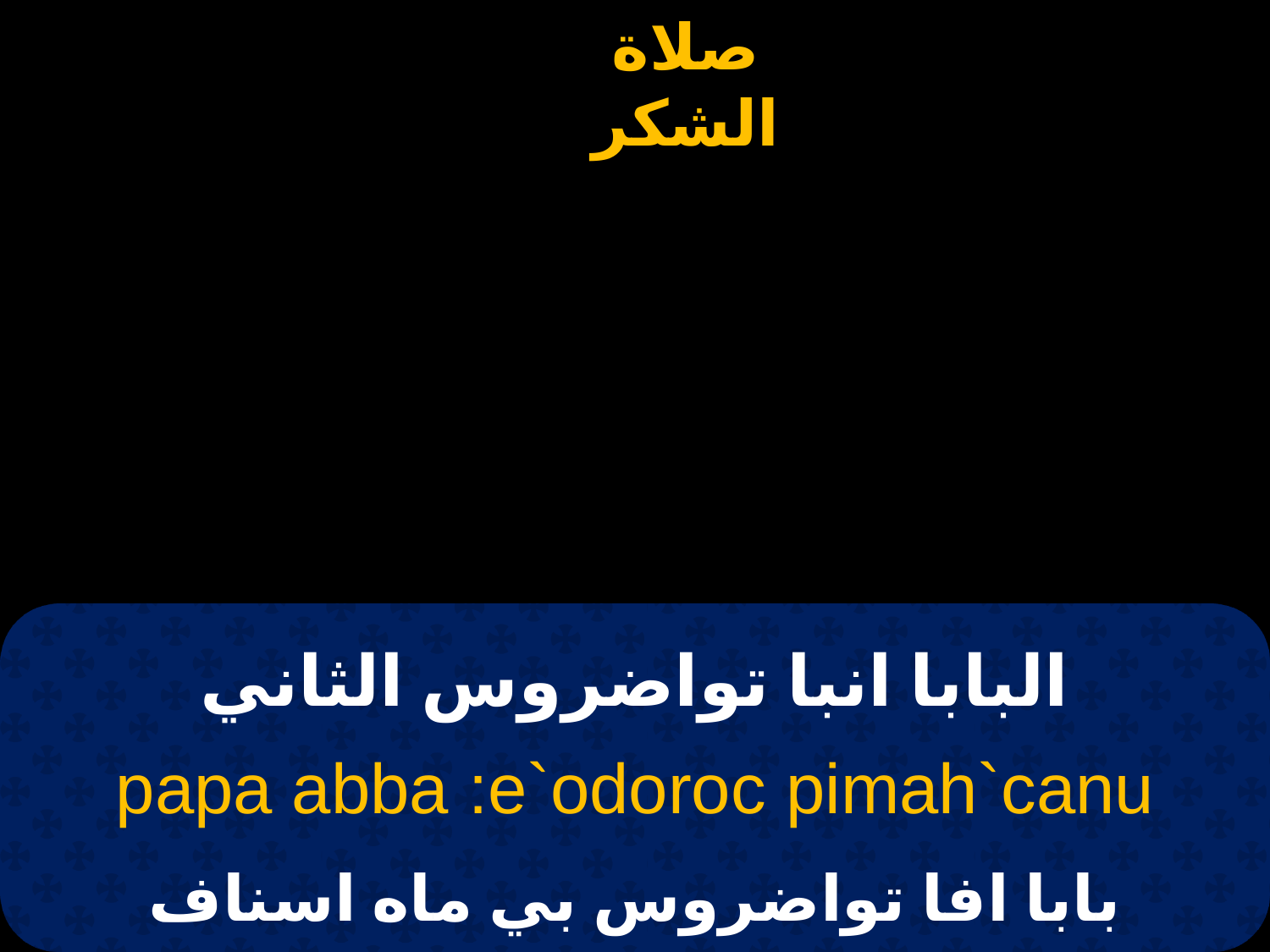

# البابا انبا تواضروس الثاني
papa abba :e`odoroc pimah`canu
بابا افا تواضروس بي ماه اسناف